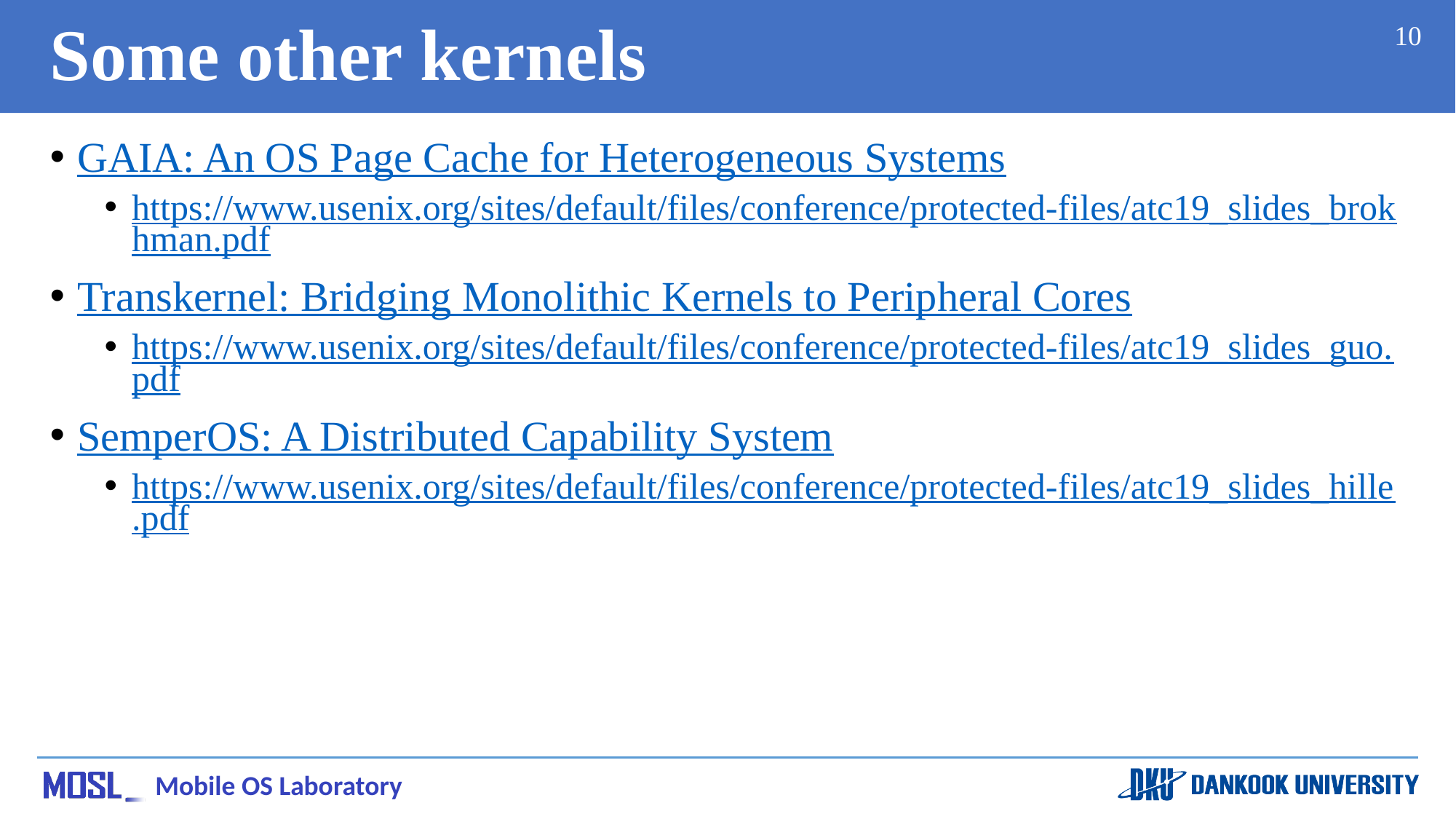

# Some other kernels
10
GAIA: An OS Page Cache for Heterogeneous Systems
https://www.usenix.org/sites/default/files/conference/protected-files/atc19_slides_brokhman.pdf
Transkernel: Bridging Monolithic Kernels to Peripheral Cores
https://www.usenix.org/sites/default/files/conference/protected-files/atc19_slides_guo.pdf
SemperOS: A Distributed Capability System
https://www.usenix.org/sites/default/files/conference/protected-files/atc19_slides_hille.pdf